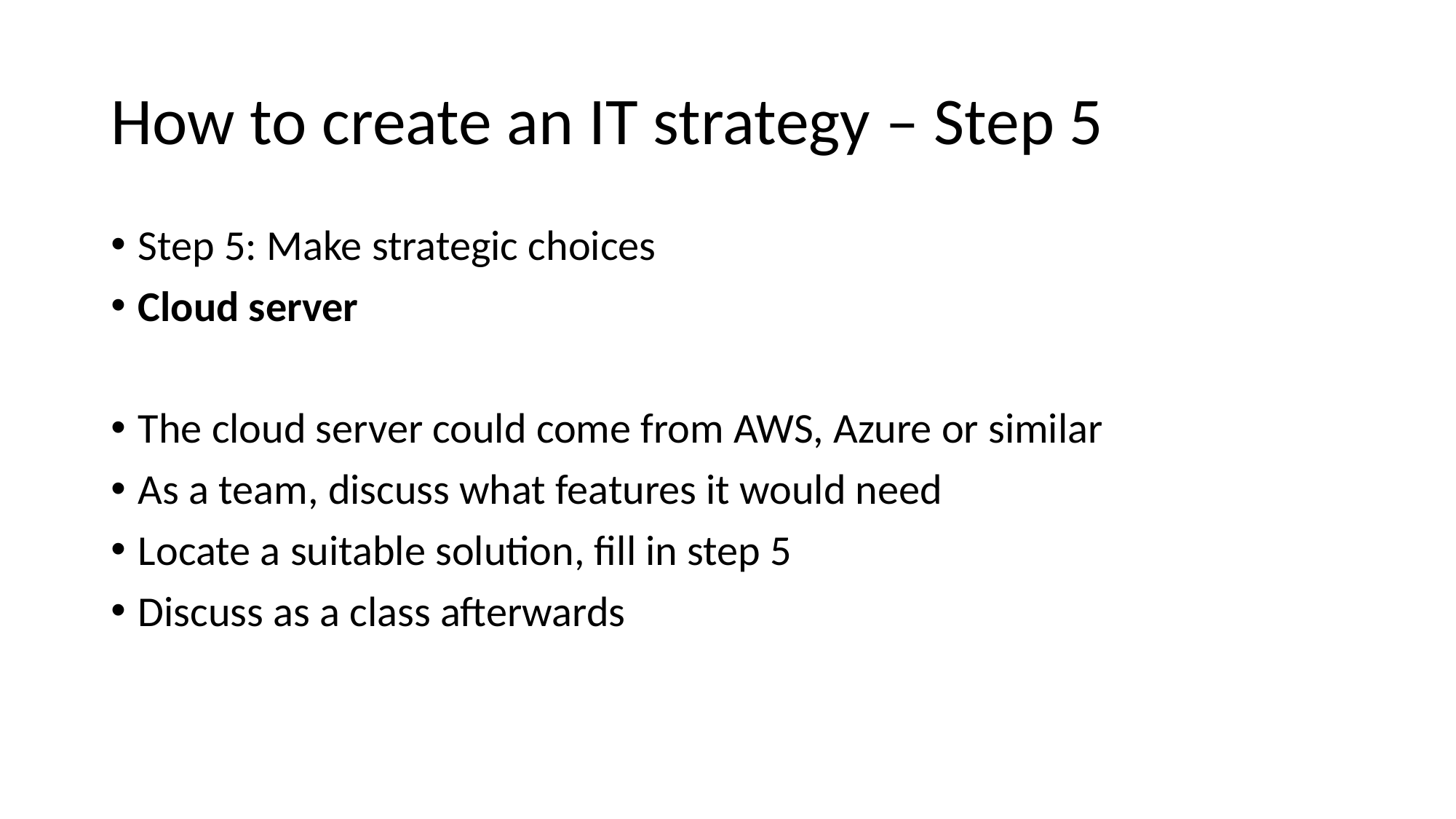

# How to create an IT strategy – Step 5
Step 5: Make strategic choices
Cloud server

The cloud server could come from AWS, Azure or similar
As a team, discuss what features it would need
Locate a suitable solution, fill in step 5
Discuss as a class afterwards